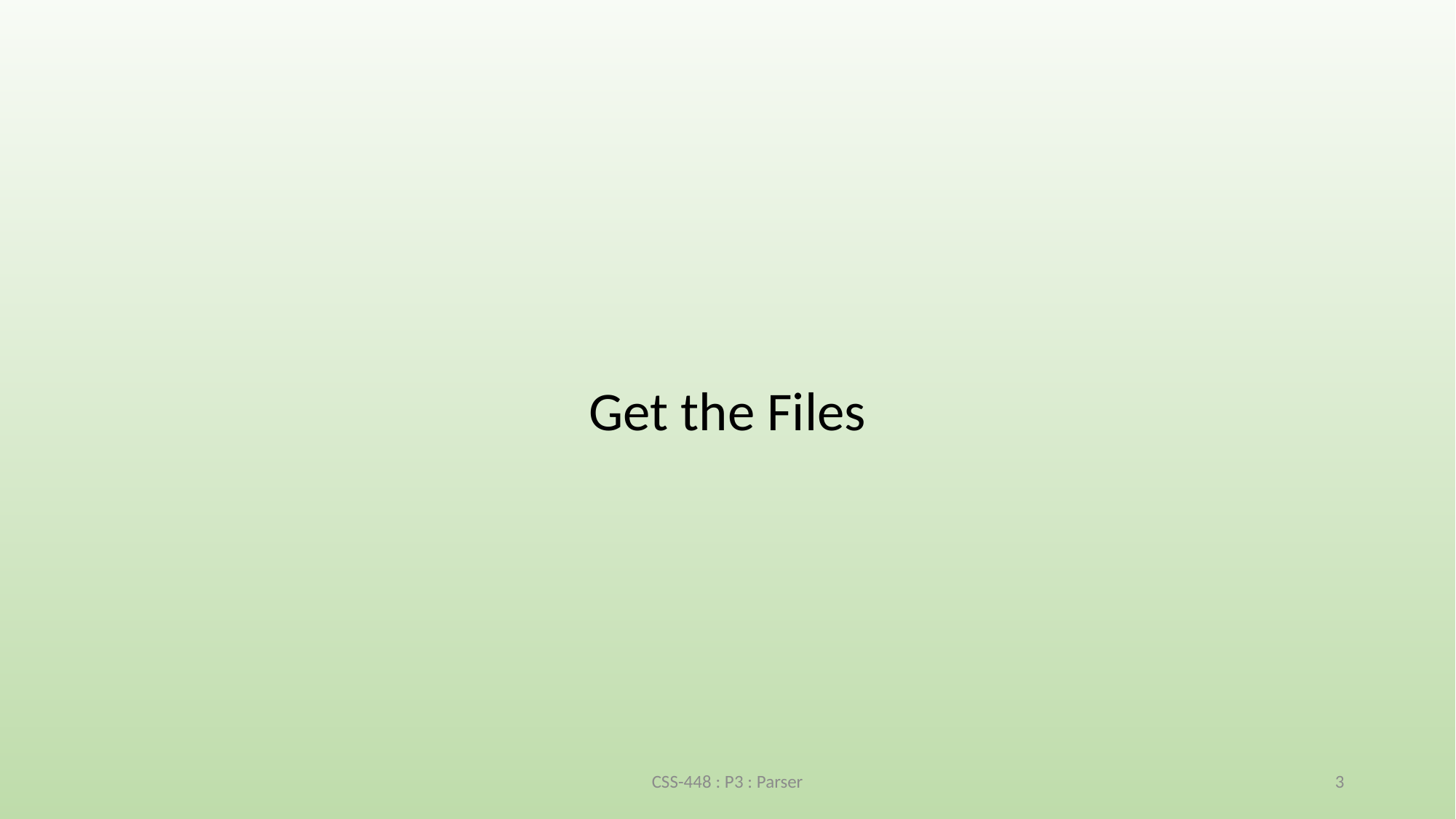

Get the Files
CSS-448 : P3 : Parser
3